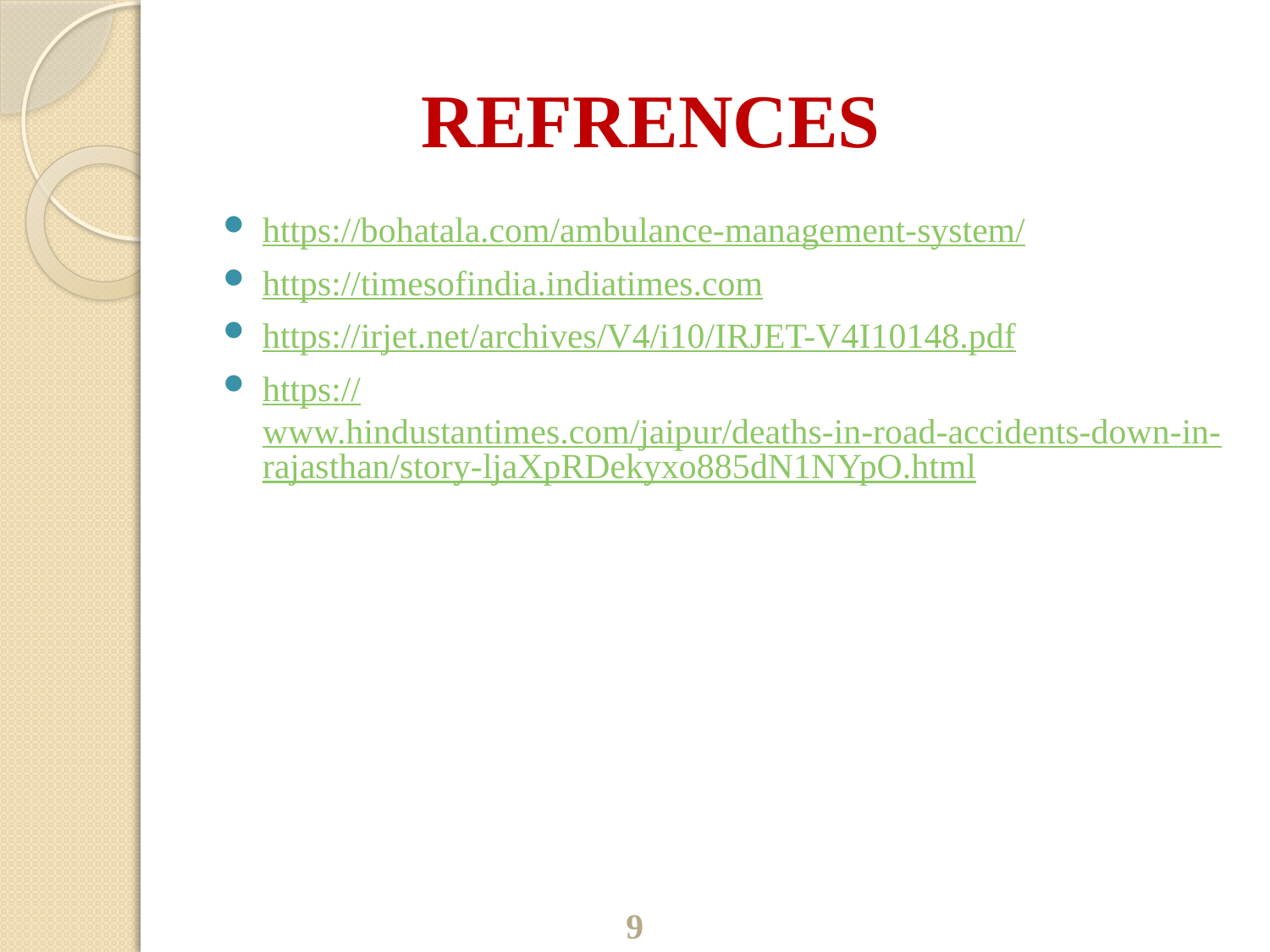

# REFRENCES
https://bohatala.com/ambulance-management-system/
https://timesofindia.indiatimes.com
https://irjet.net/archives/V4/i10/IRJET-V4I10148.pdf
https://www.hindustantimes.com/jaipur/deaths-in-road-accidents-down-in-rajasthan/story-ljaXpRDekyxo885dN1NYpO.html

9